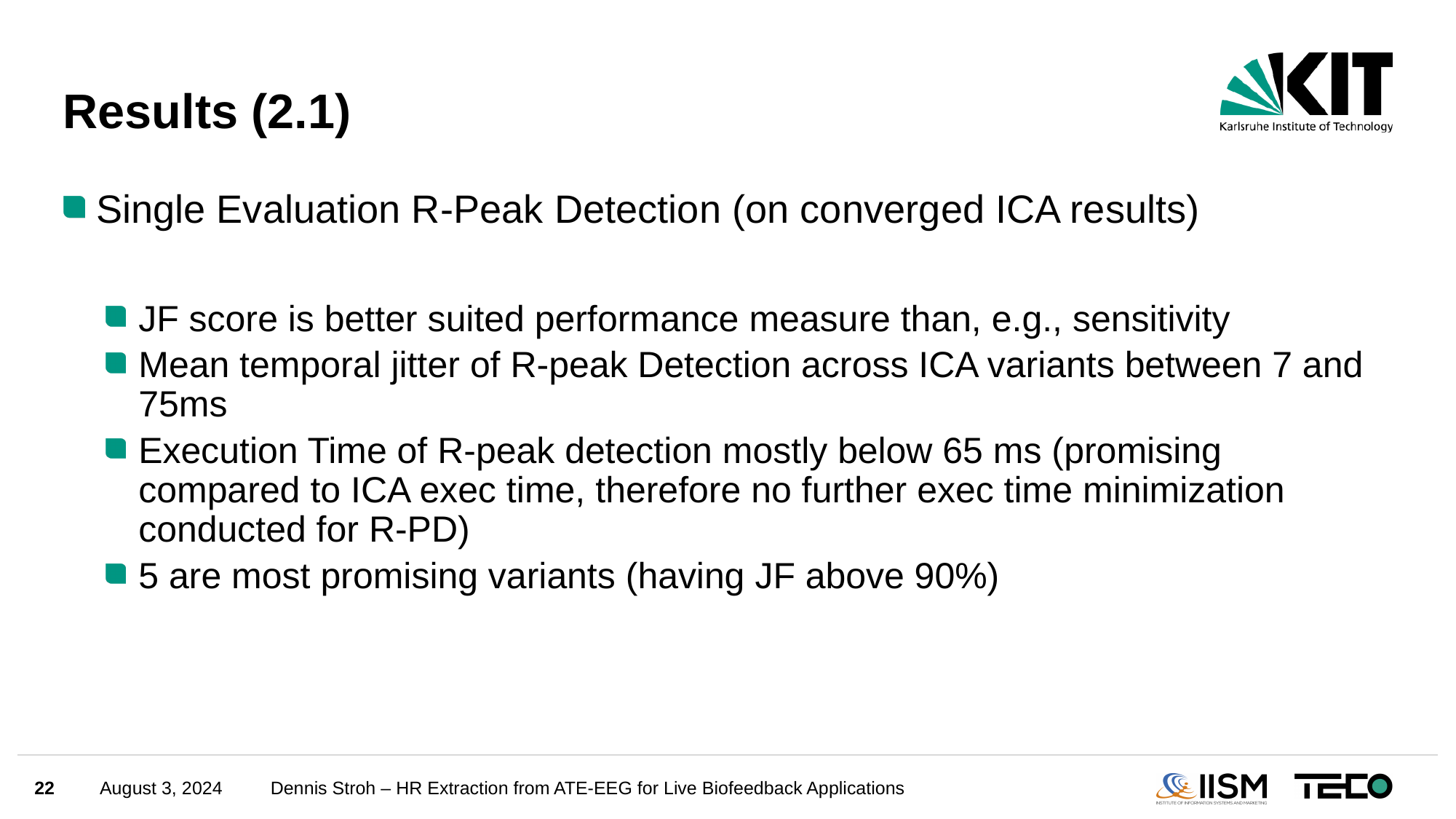

# Results (2.1)
Single Evaluation R-Peak Detection (on converged ICA results)

JF score is better suited performance measure than, e.g., sensitivity
Mean temporal jitter of R-peak Detection across ICA variants between 7 and 75ms
Execution Time of R-peak detection mostly below 65 ms (promising compared to ICA exec time, therefore no further exec time minimization conducted for R-PD)
5 are most promising variants (having JF above 90%)
22
August 3, 2024